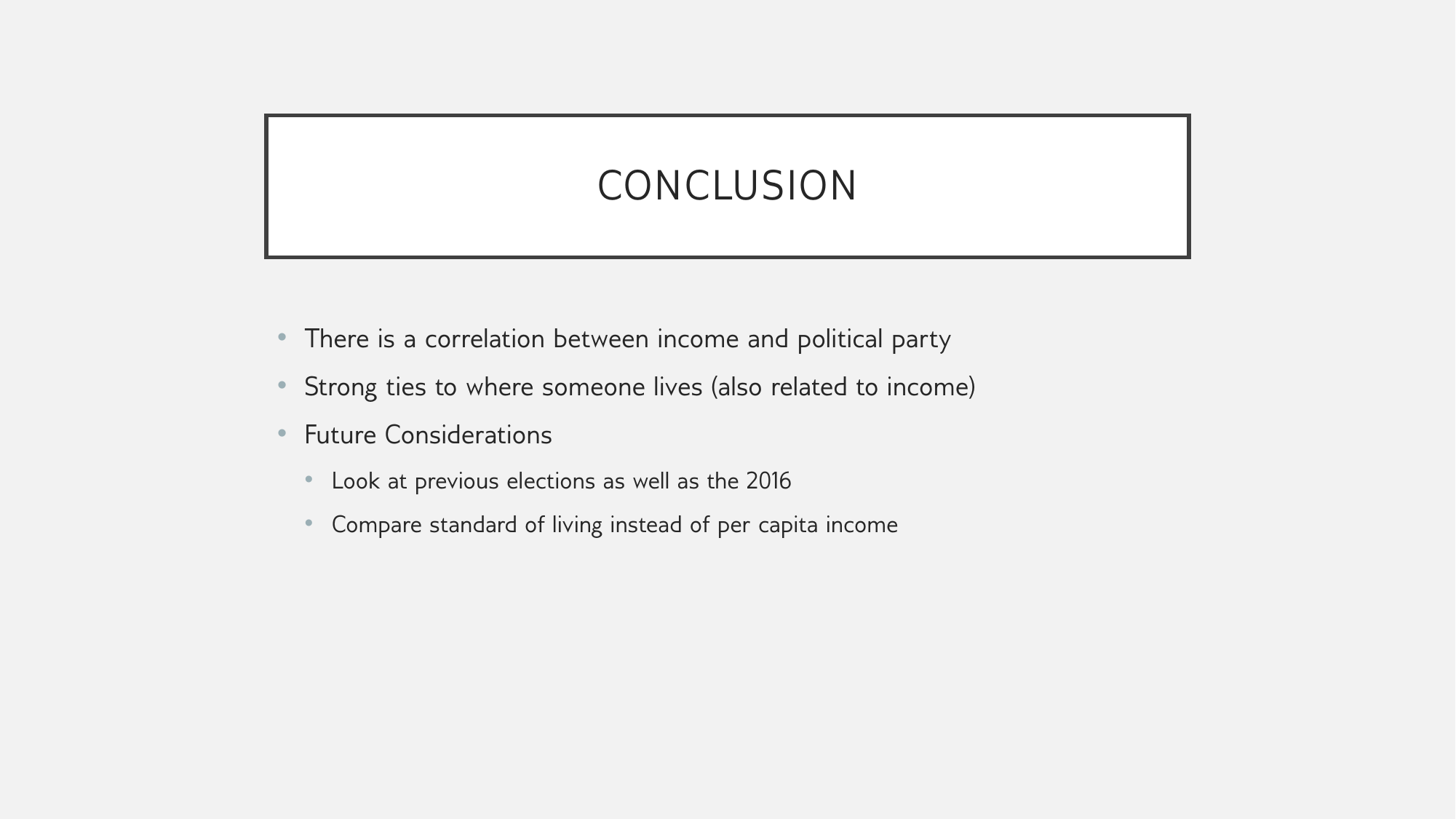

# conclusion
There is a correlation between income and political party
Strong ties to where someone lives (also related to income)
Future Considerations
Look at previous elections as well as the 2016
Compare standard of living instead of per capita income